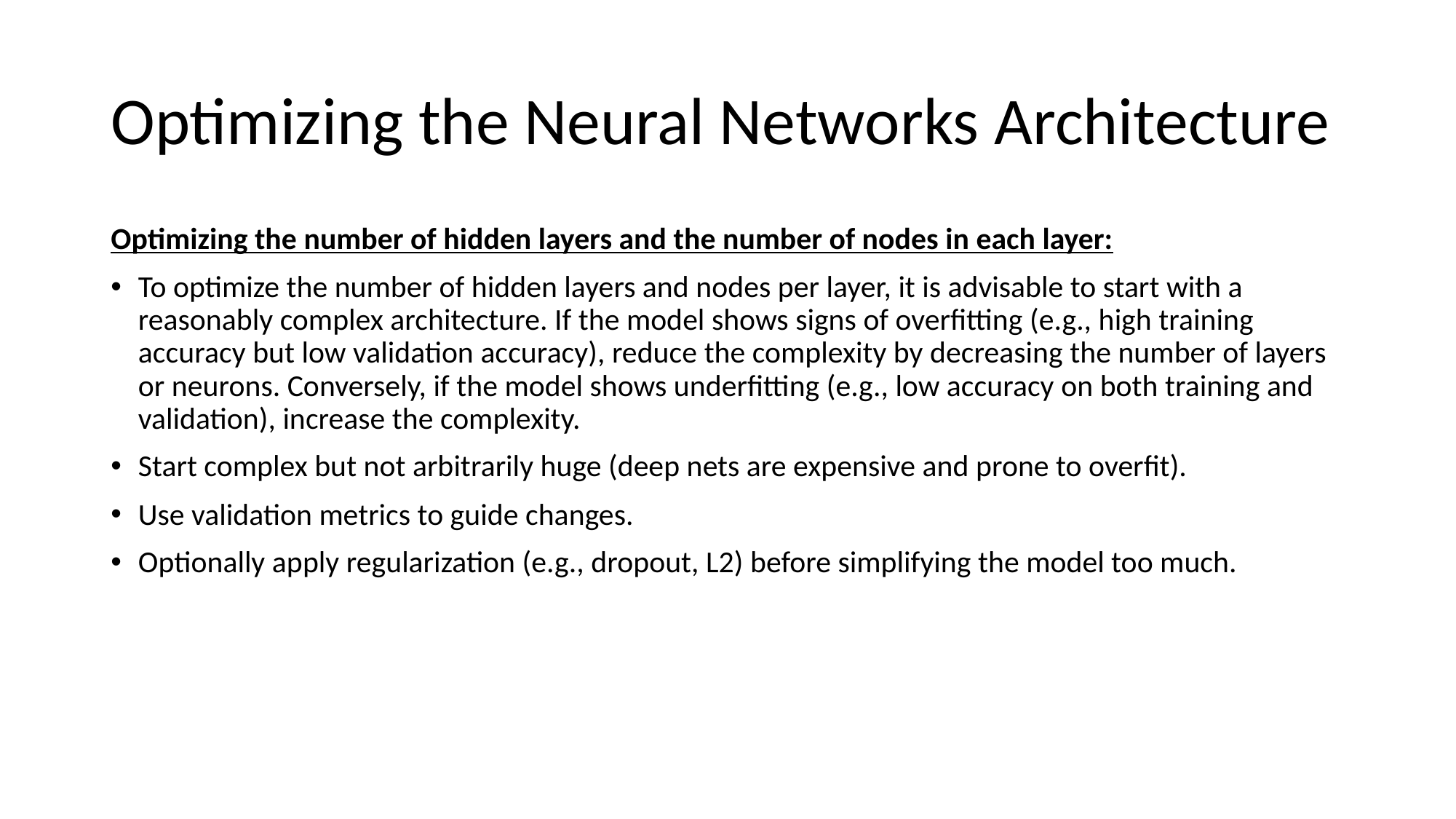

# Optimizing the Neural Networks Architecture
Optimizing the number of hidden layers and the number of nodes in each layer:
To optimize the number of hidden layers and nodes per layer, it is advisable to start with a reasonably complex architecture. If the model shows signs of overfitting (e.g., high training accuracy but low validation accuracy), reduce the complexity by decreasing the number of layers or neurons. Conversely, if the model shows underfitting (e.g., low accuracy on both training and validation), increase the complexity.
Start complex but not arbitrarily huge (deep nets are expensive and prone to overfit).
Use validation metrics to guide changes.
Optionally apply regularization (e.g., dropout, L2) before simplifying the model too much.